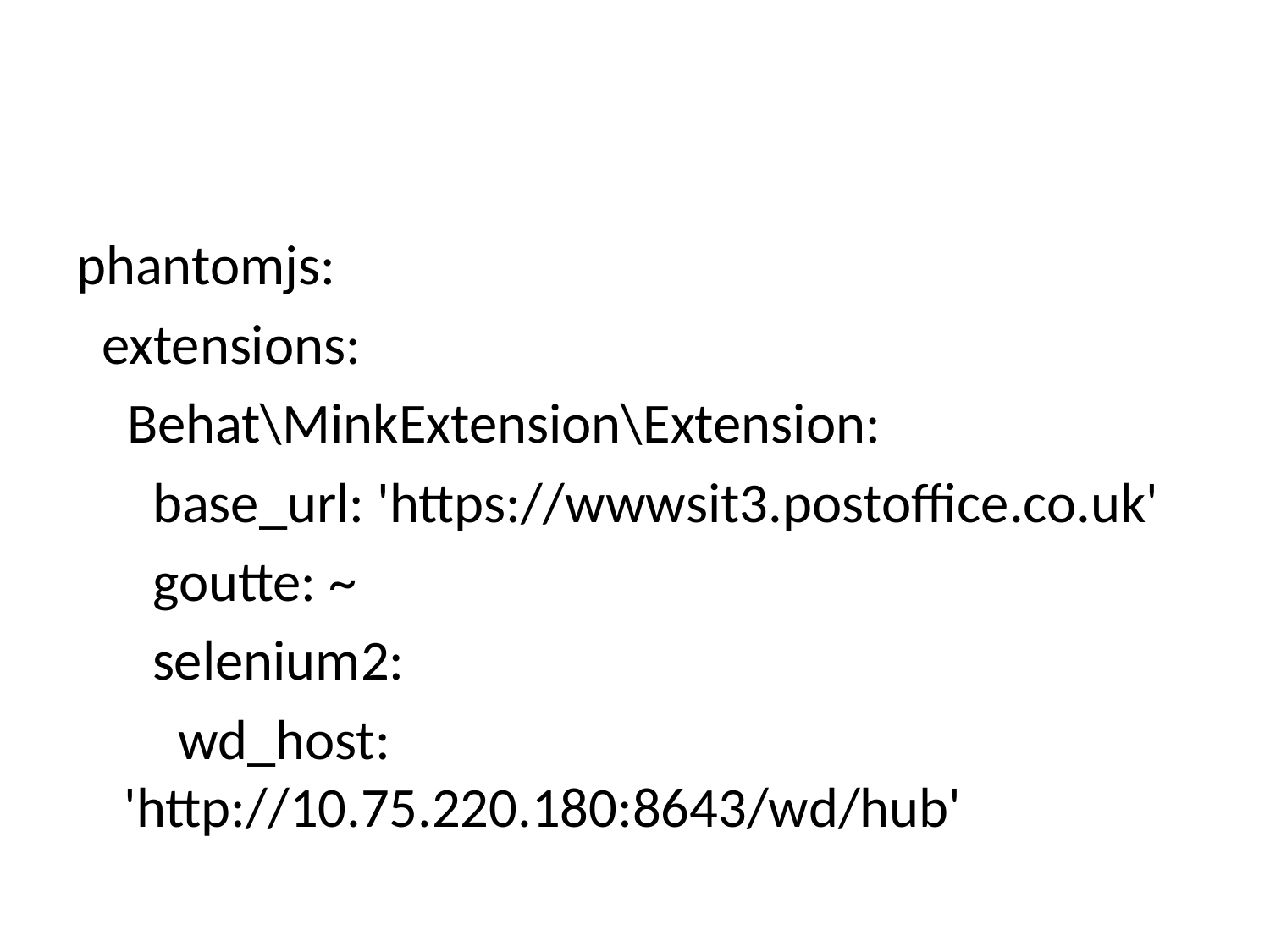

#
phantomjs:
  extensions:
    Behat\MinkExtension\Extension:
      base_url: 'https://wwwsit3.postoffice.co.uk'
      goutte: ~
      selenium2:
        wd_host: 'http://10.75.220.180:8643/wd/hub'